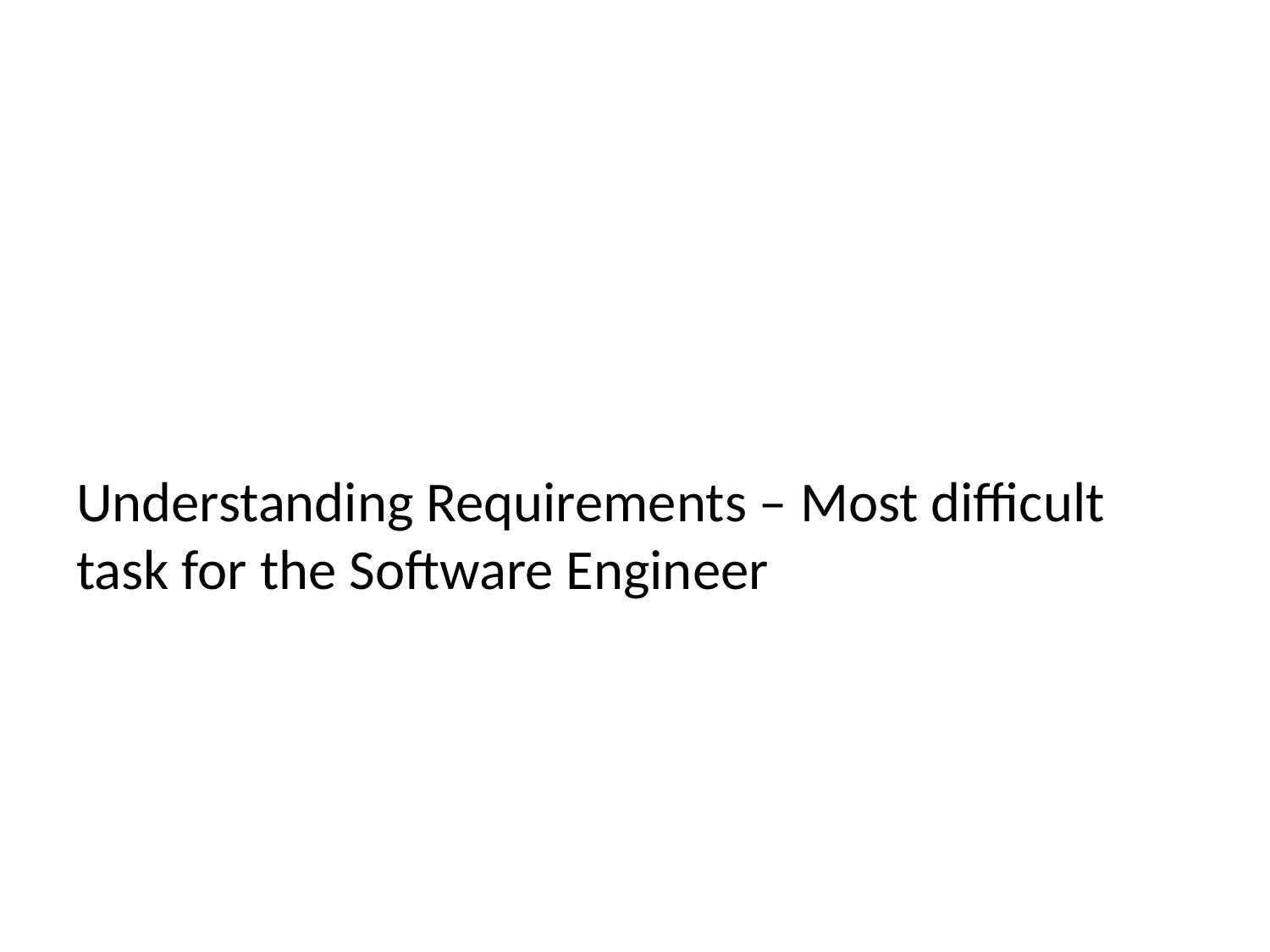

#

Understanding Requirements – Most difficult task for the Software Engineer